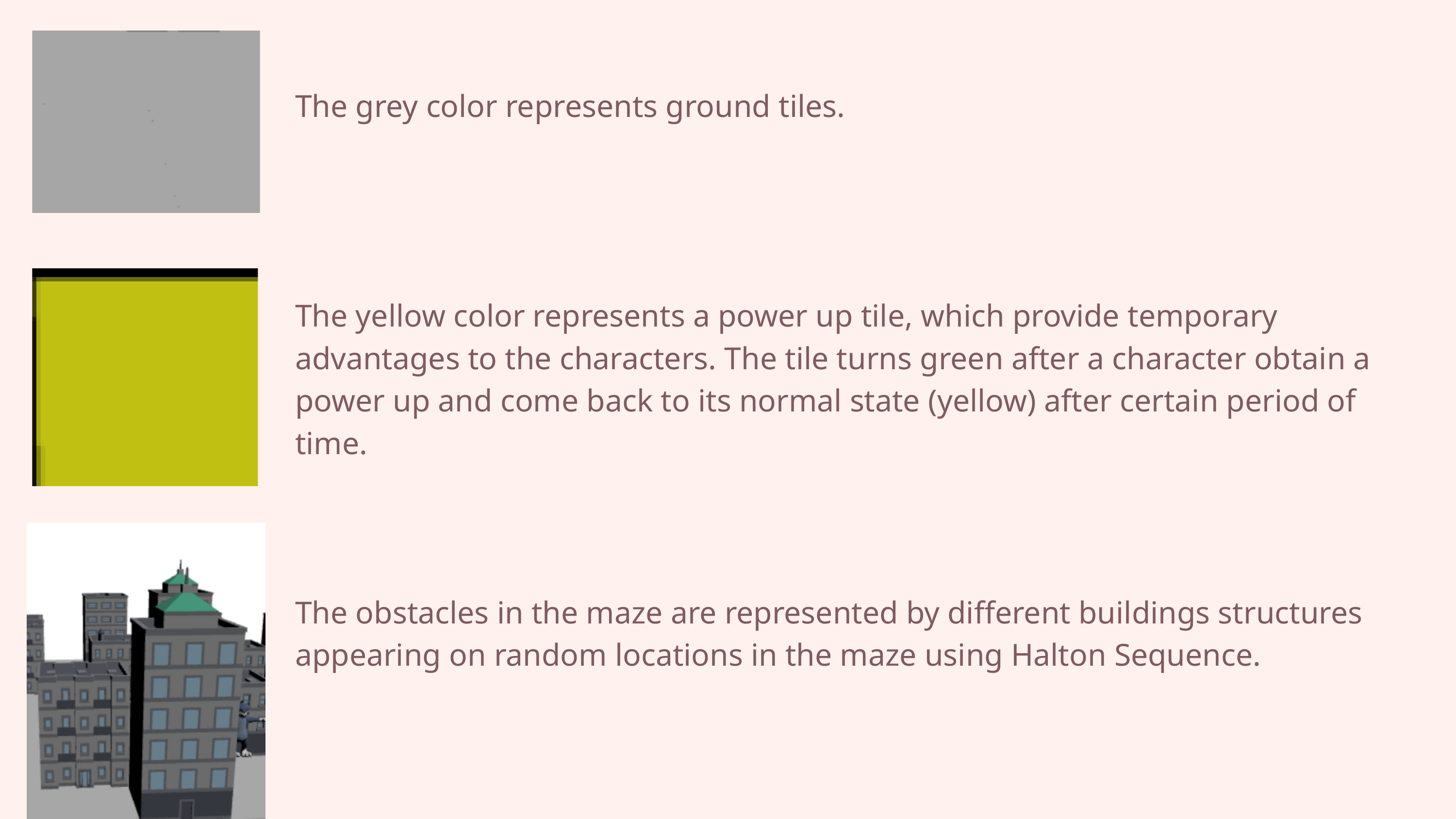

The grey color represents ground tiles.

The yellow color represents a power up tile, which provide temporary advantages to the characters. The tile turns green after a character obtain a power up and come back to its normal state (yellow) after certain period of time.

The obstacles in the maze are represented by different buildings structures appearing on random locations in the maze using Halton Sequence.